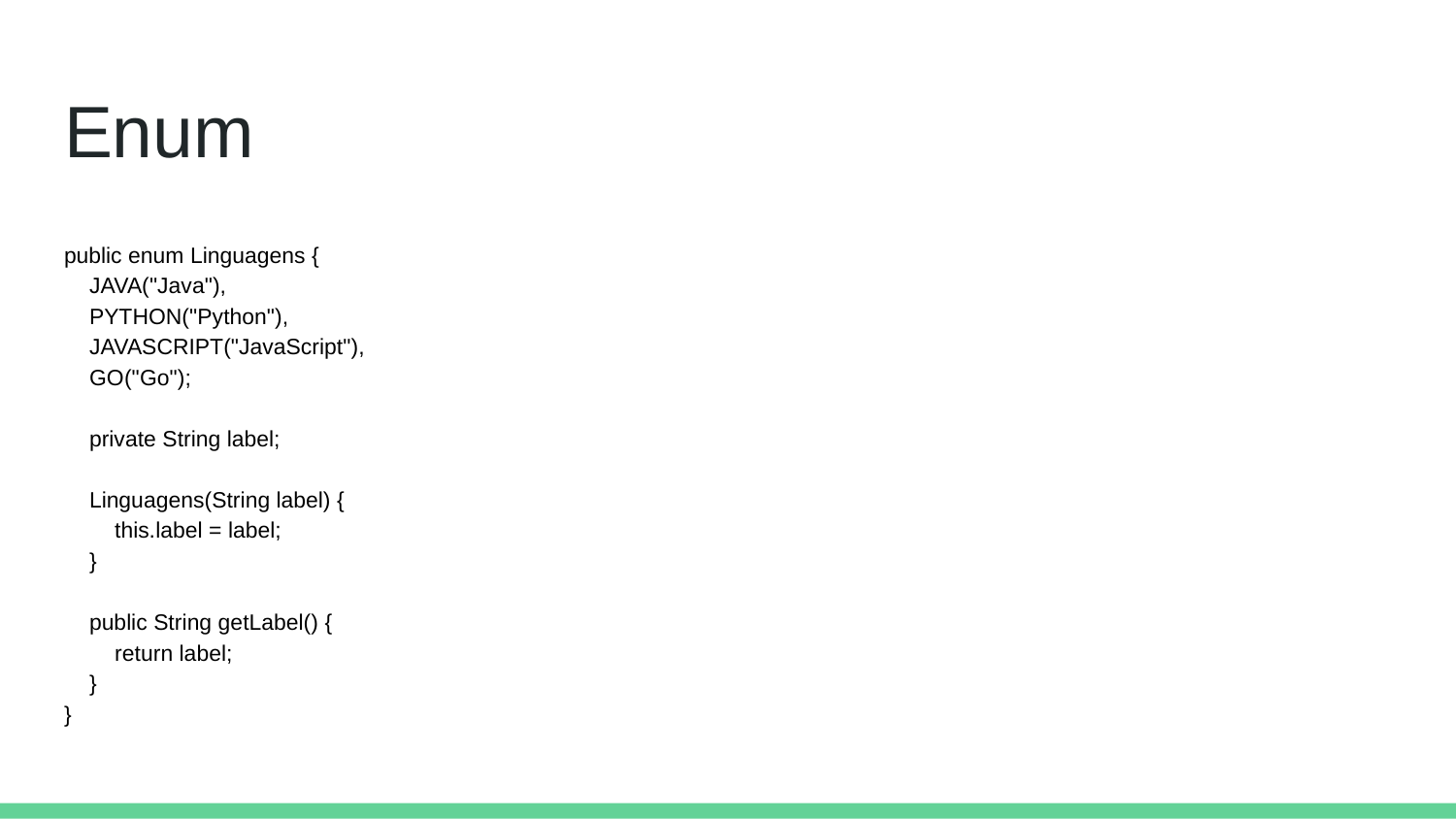

# Enum
public enum Linguagens {
    JAVA("Java"),
    PYTHON("Python"),
    JAVASCRIPT("JavaScript"),
    GO("Go");

    private String label;

    Linguagens(String label) {
        this.label = label;
    }

    public String getLabel() {
        return label;
    }
}